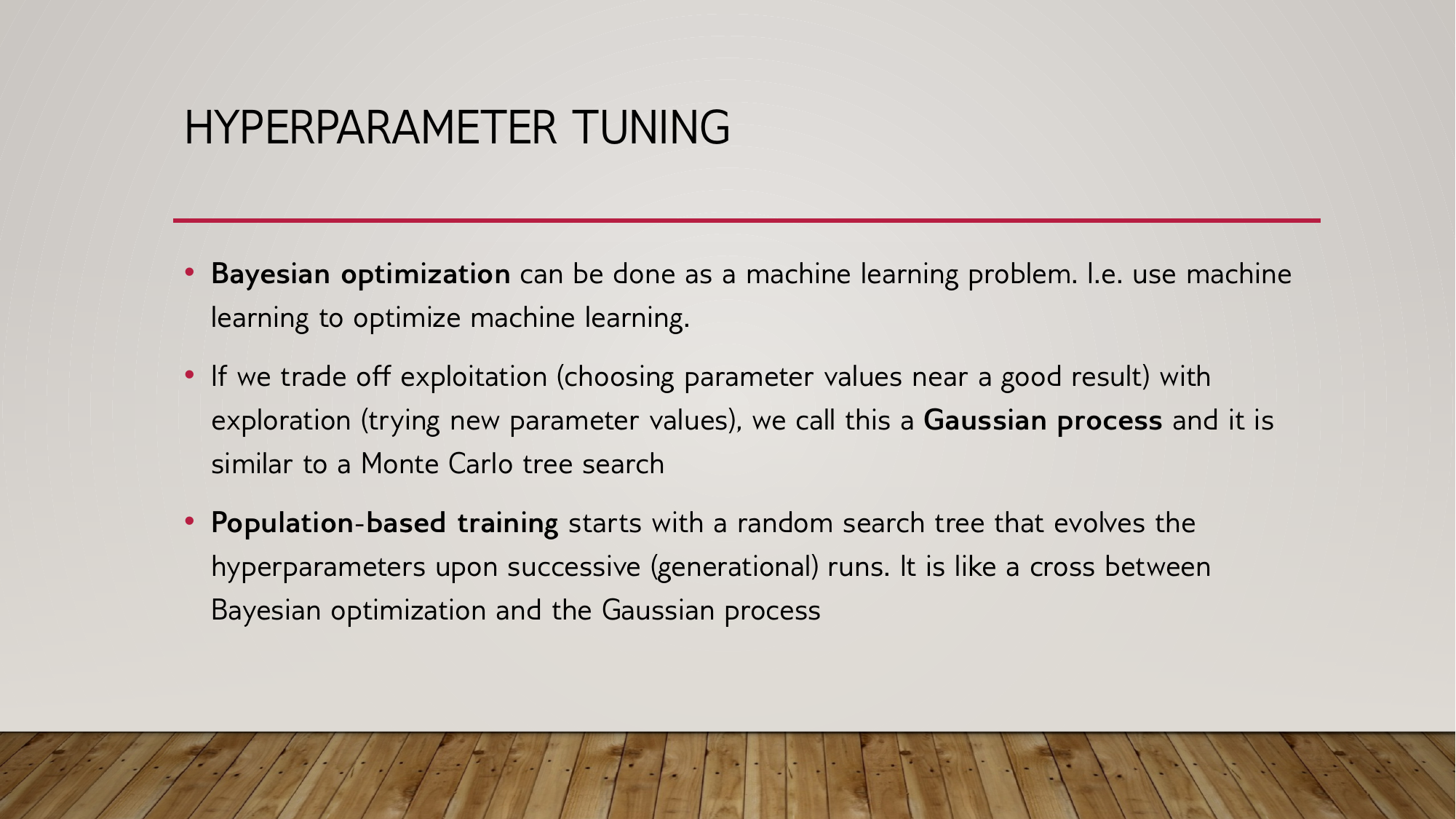

# Hyperparameter tuning
Bayesian optimization can be done as a machine learning problem. I.e. use machine learning to optimize machine learning.
If we trade off exploitation (choosing parameter values near a good result) with exploration (trying new parameter values), we call this a Gaussian process and it is similar to a Monte Carlo tree search
Population-based training starts with a random search tree that evolves the hyperparameters upon successive (generational) runs. It is like a cross between Bayesian optimization and the Gaussian process